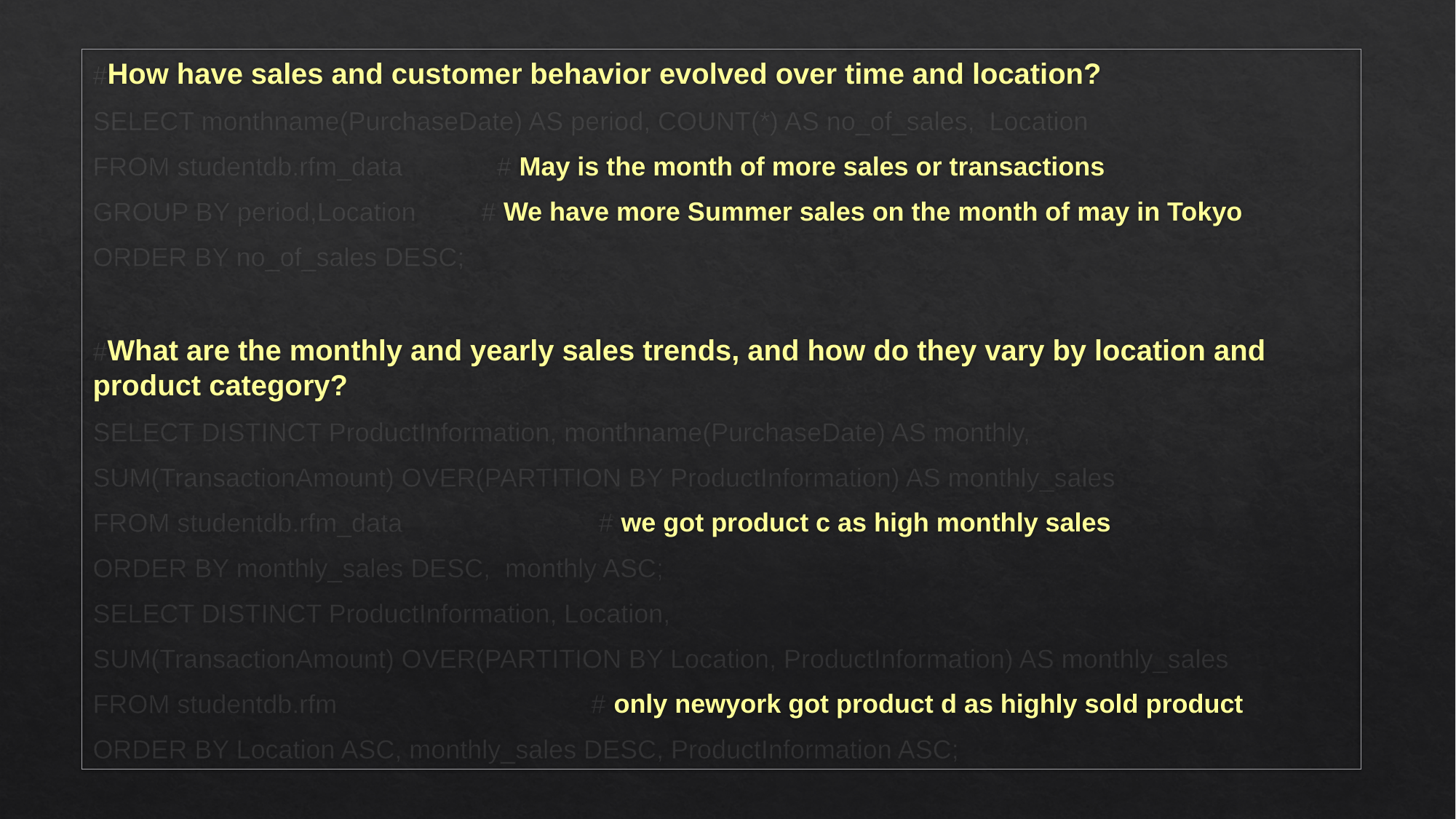

#How have sales and customer behavior evolved over time and location?
SELECT monthname(PurchaseDate) AS period, COUNT(*) AS no_of_sales,  Location
FROM studentdb.rfm_data             # May is the month of more sales or transactions
GROUP BY period,Location         # We have more Summer sales on the month of may in Tokyo
ORDER BY no_of_sales DESC;

#What are the monthly and yearly sales trends, and how do they vary by location and product category?
SELECT DISTINCT ProductInformation, monthname(PurchaseDate) AS monthly,
SUM(TransactionAmount) OVER(PARTITION BY ProductInformation) AS monthly_sales
FROM studentdb.rfm_data                           # we got product c as high monthly sales
ORDER BY monthly_sales DESC,  monthly ASC;
SELECT DISTINCT ProductInformation, Location,
SUM(TransactionAmount) OVER(PARTITION BY Location, ProductInformation) AS monthly_sales
FROM studentdb.rfm                                   # only newyork got product d as highly sold product
ORDER BY Location ASC, monthly_sales DESC, ProductInformation ASC;